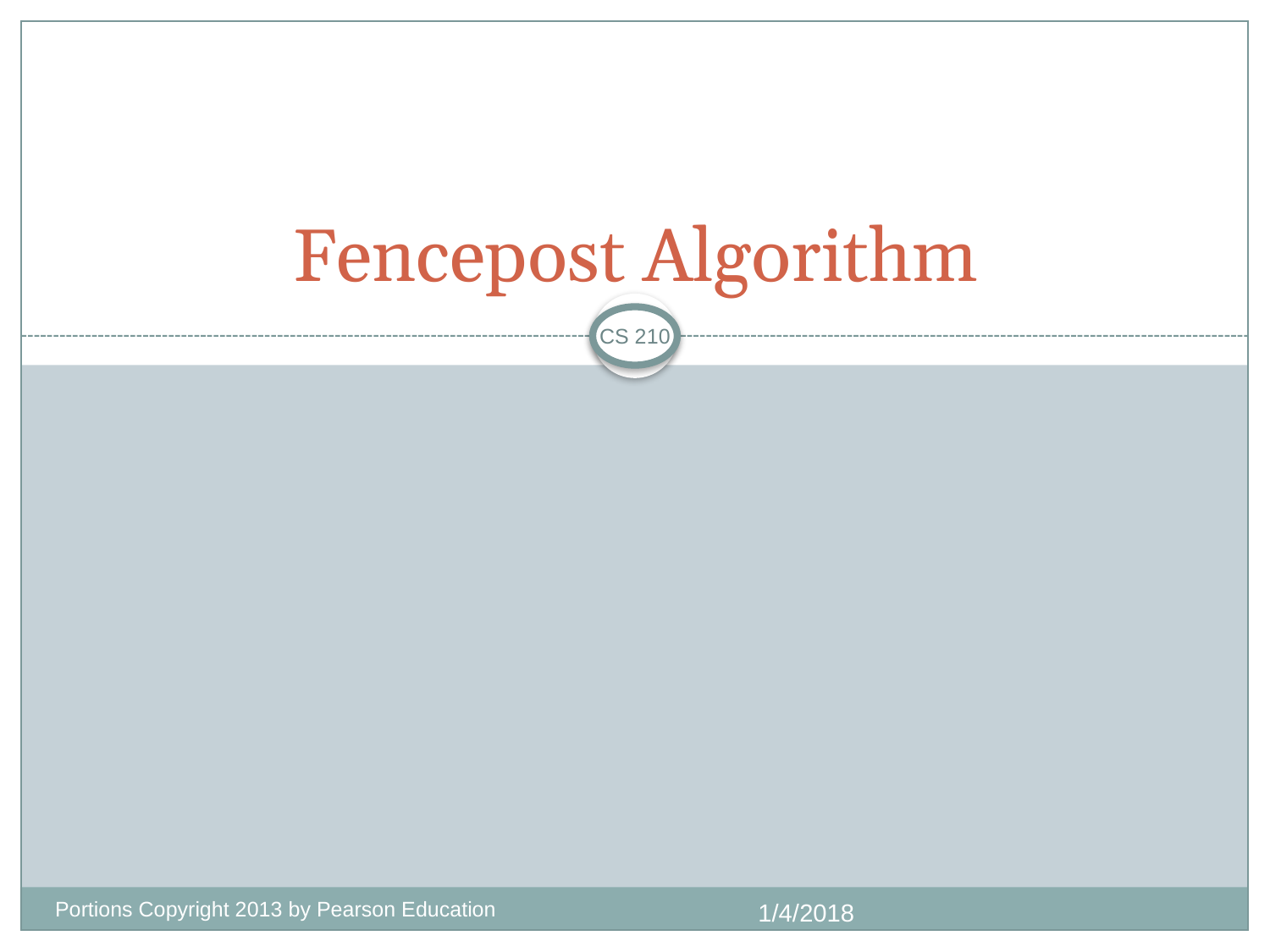

# Fencepost Algorithm
CS 210

Portions Copyright 2013 by Pearson Education
1/4/2018